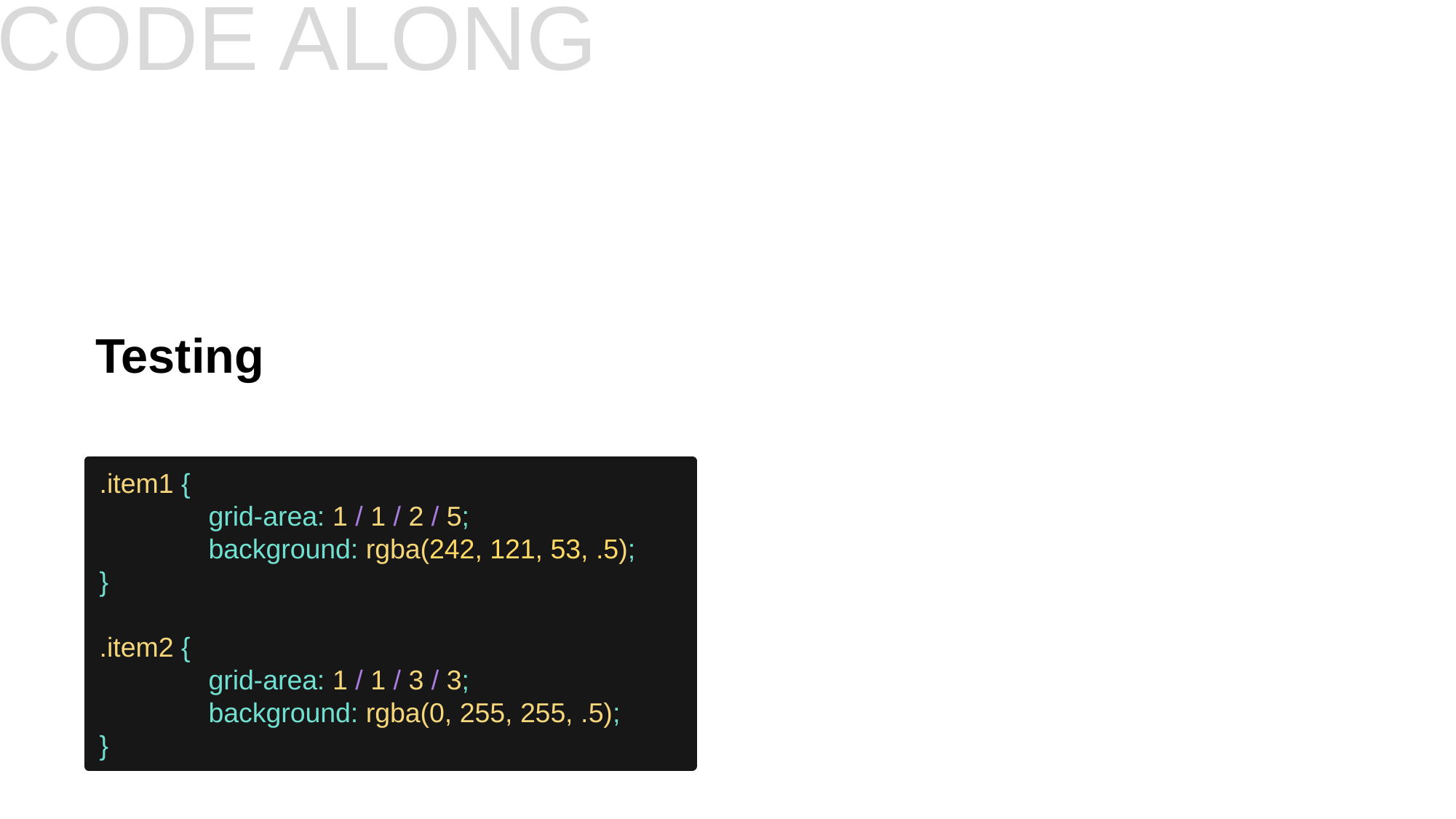

# CODE ALONG
Testing
.item1 {
	grid-area: 1 / 1 / 2 / 5;
	background: rgba(242, 121, 53, .5);
}

.item2 {
	grid-area: 1 / 1 / 3 / 3;
	background: rgba(0, 255, 255, .5);
}